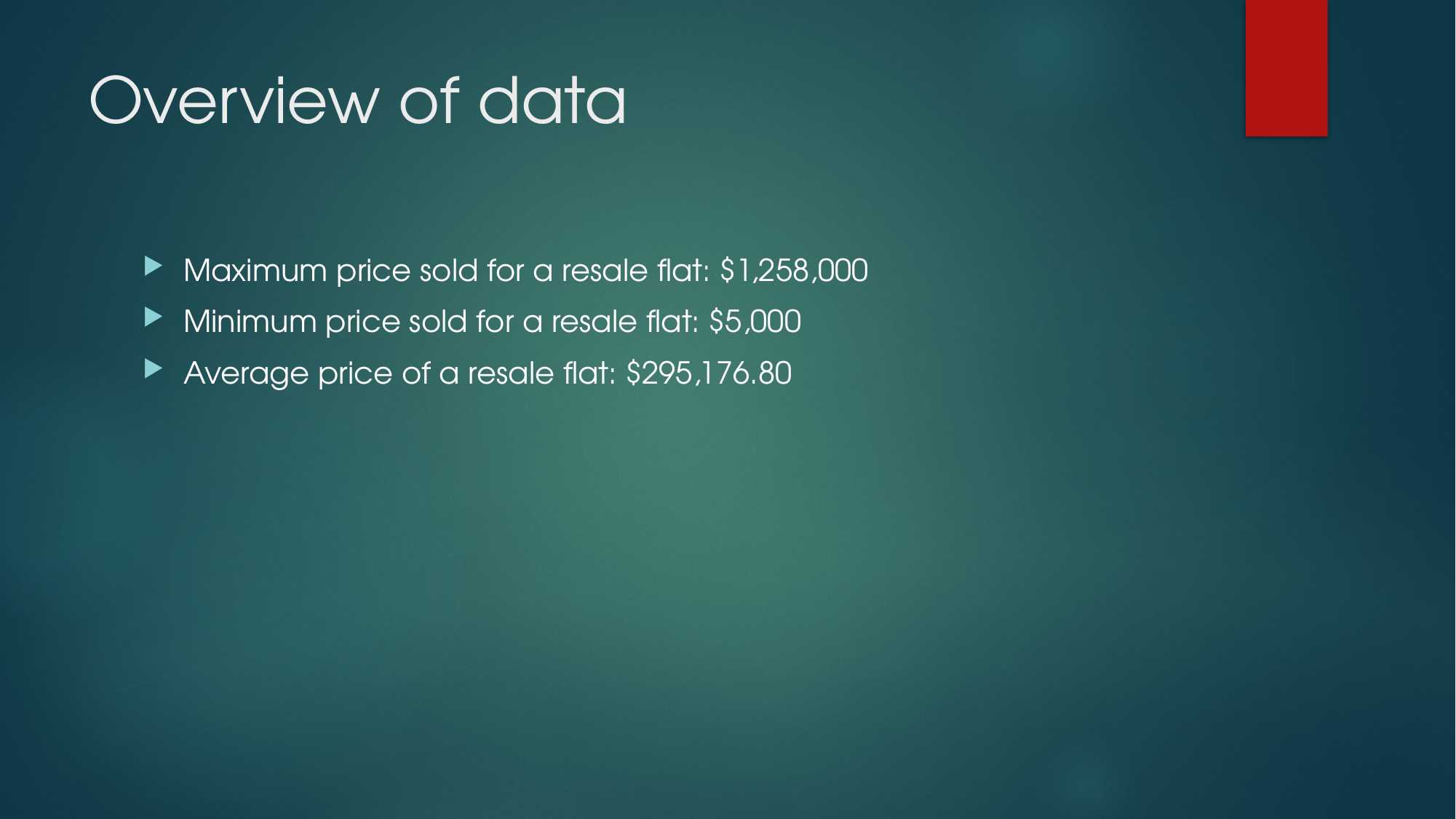

# Overview of data
Maximum price sold for a resale flat: $1,258,000
Minimum price sold for a resale flat: $5,000
Average price of a resale flat: $295,176.80